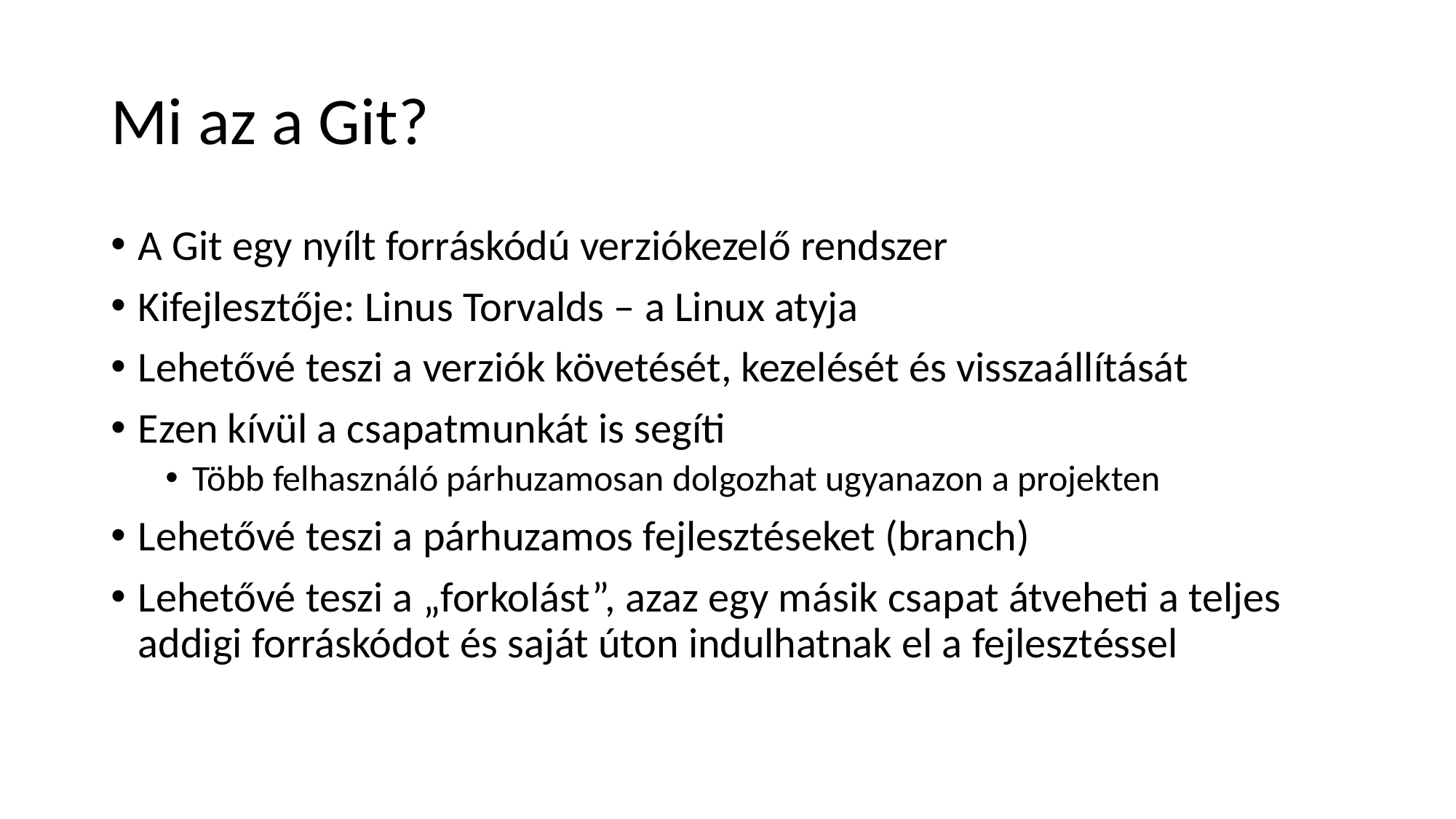

# Mi az a Git?
A Git egy nyílt forráskódú verziókezelő rendszer
Kifejlesztője: Linus Torvalds – a Linux atyja
Lehetővé teszi a verziók követését, kezelését és visszaállítását
Ezen kívül a csapatmunkát is segíti
Több felhasználó párhuzamosan dolgozhat ugyanazon a projekten
Lehetővé teszi a párhuzamos fejlesztéseket (branch)
Lehetővé teszi a „forkolást”, azaz egy másik csapat átveheti a teljes addigi forráskódot és saját úton indulhatnak el a fejlesztéssel